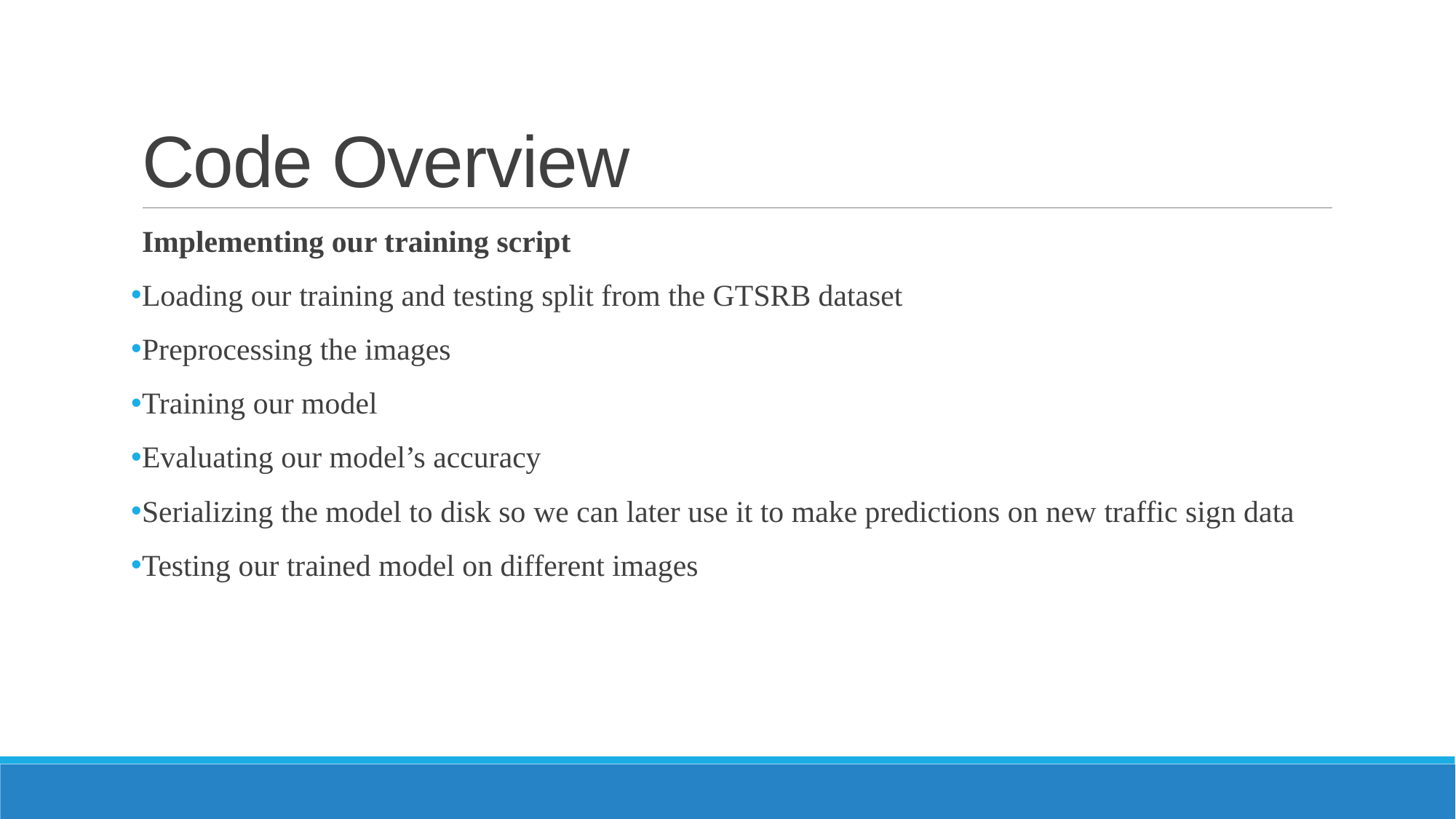

# Code Overview
Implementing our training script
Loading our training and testing split from the GTSRB dataset
Preprocessing the images
Training our model
Evaluating our model’s accuracy
Serializing the model to disk so we can later use it to make predictions on new traffic sign data
Testing our trained model on different images